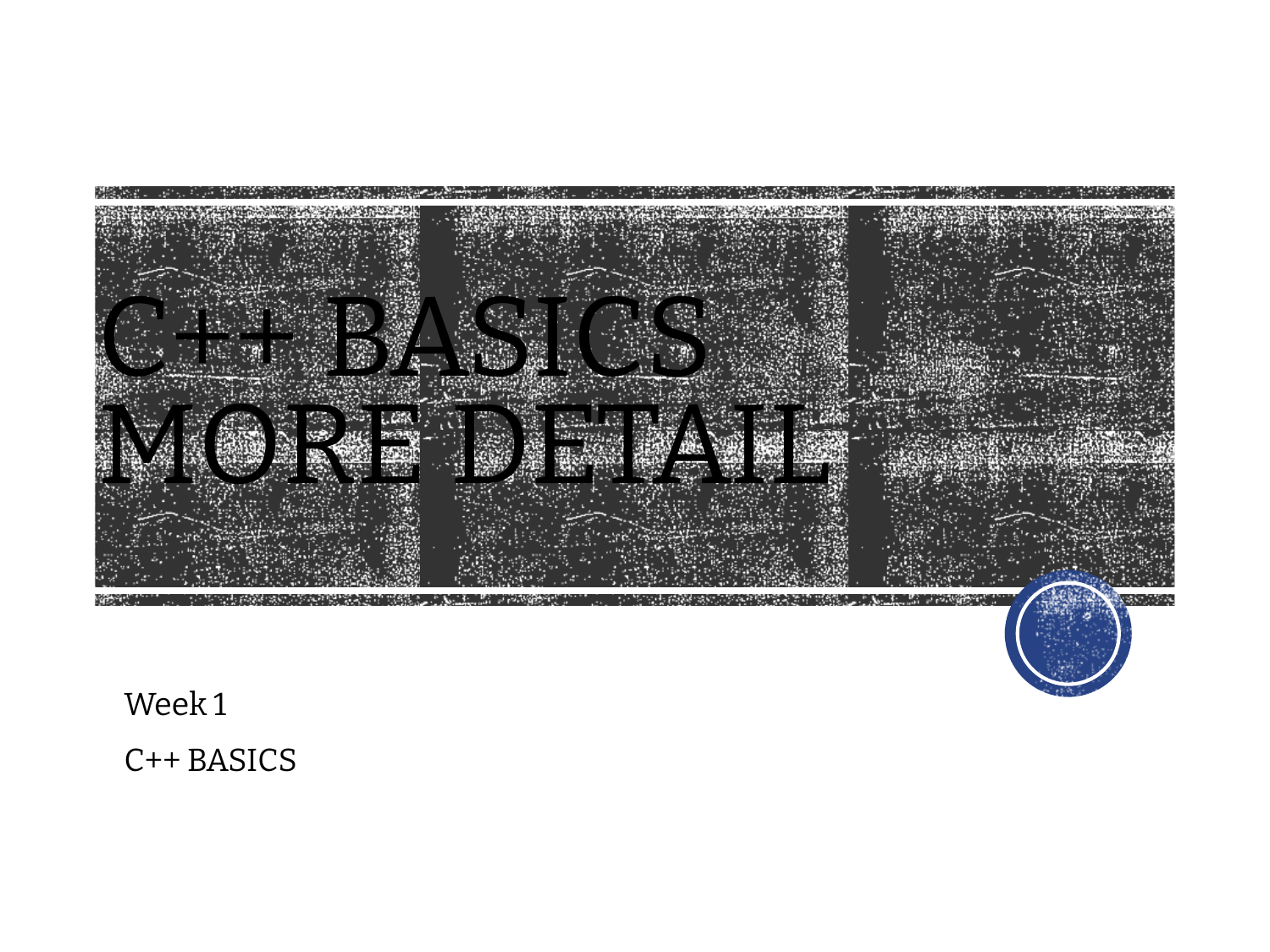

C++ Basics
more detail
Week 1
C++ BASICS
22